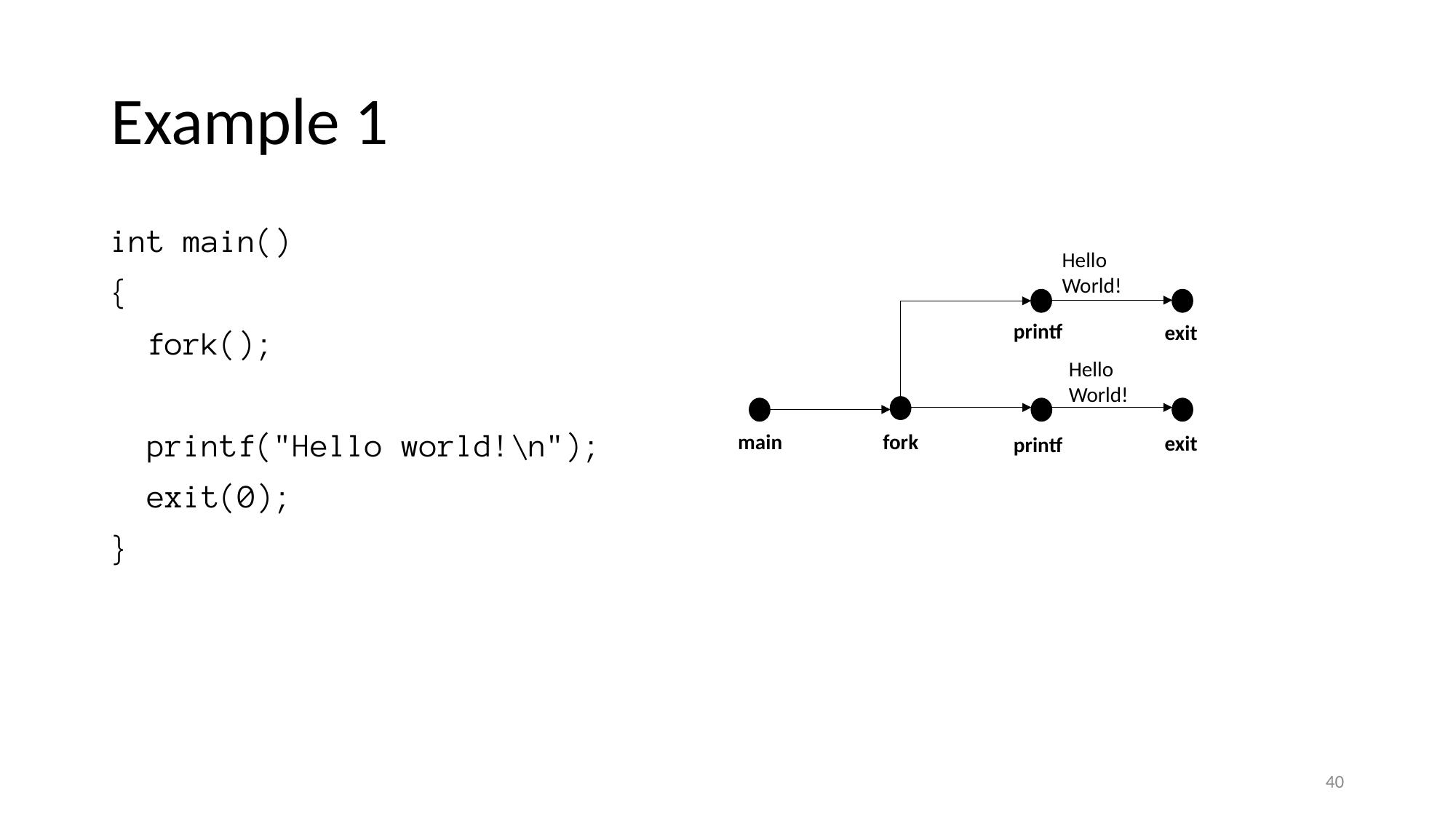

# Example 1
int main()
{
  fork();

  printf("Hello world!\n");
  exit(0);
}
Hello World!

printf
exit
Hello World!

fork
exit
printf

main
40